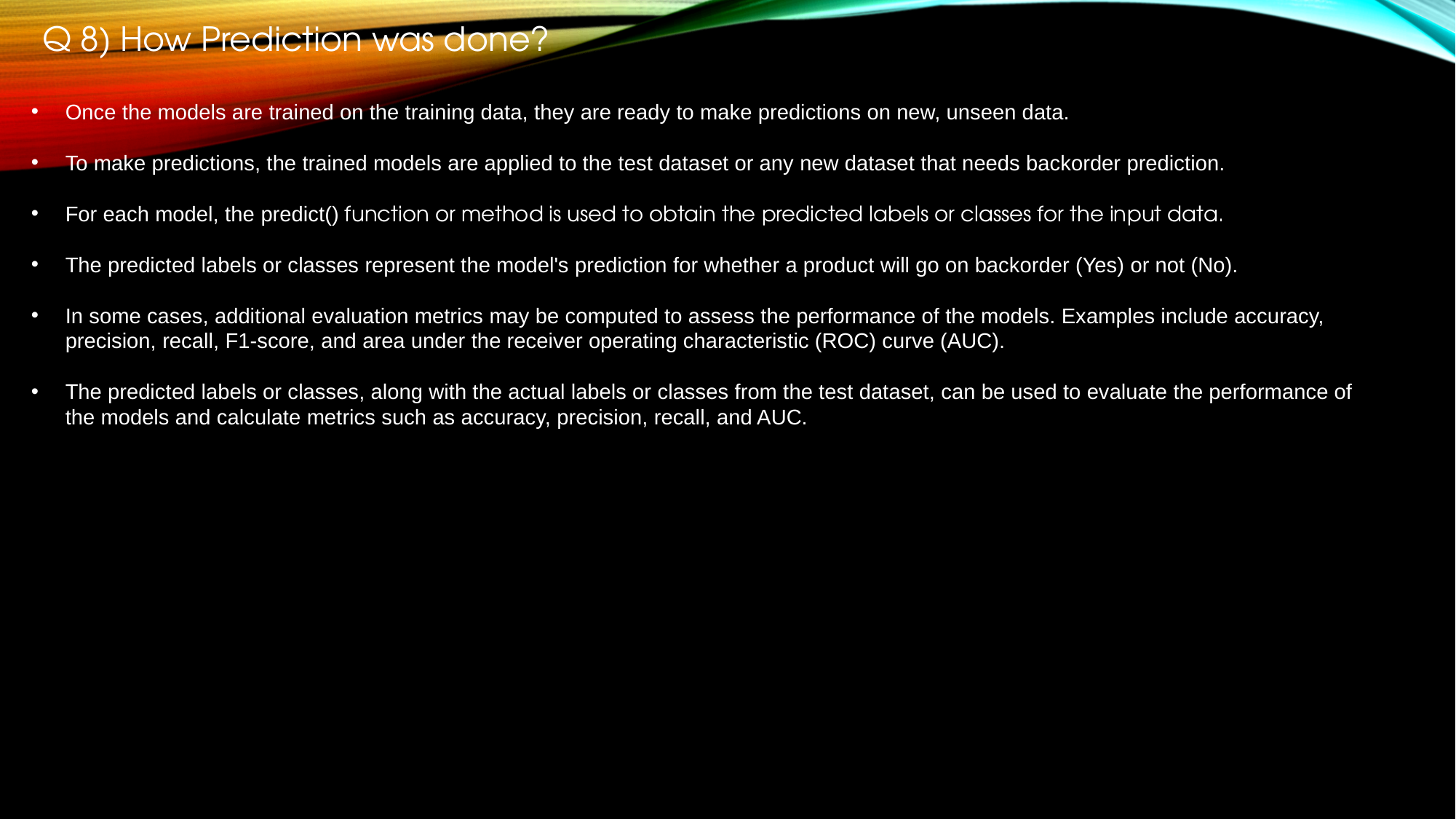

Q 8) How Prediction was done?

Once the models are trained on the training data, they are ready to make predictions on new, unseen data.

To make predictions, the trained models are applied to the test dataset or any new dataset that needs backorder prediction.

For each model, the predict() function or method is used to obtain the predicted labels or classes for the input data.

The predicted labels or classes represent the model's prediction for whether a product will go on backorder (Yes) or not (No).

In some cases, additional evaluation metrics may be computed to assess the performance of the models. Examples include accuracy, precision, recall, F1-score, and area under the receiver operating characteristic (ROC) curve (AUC).

The predicted labels or classes, along with the actual labels or classes from the test dataset, can be used to evaluate the performance of the models and calculate metrics such as accuracy, precision, recall, and AUC.